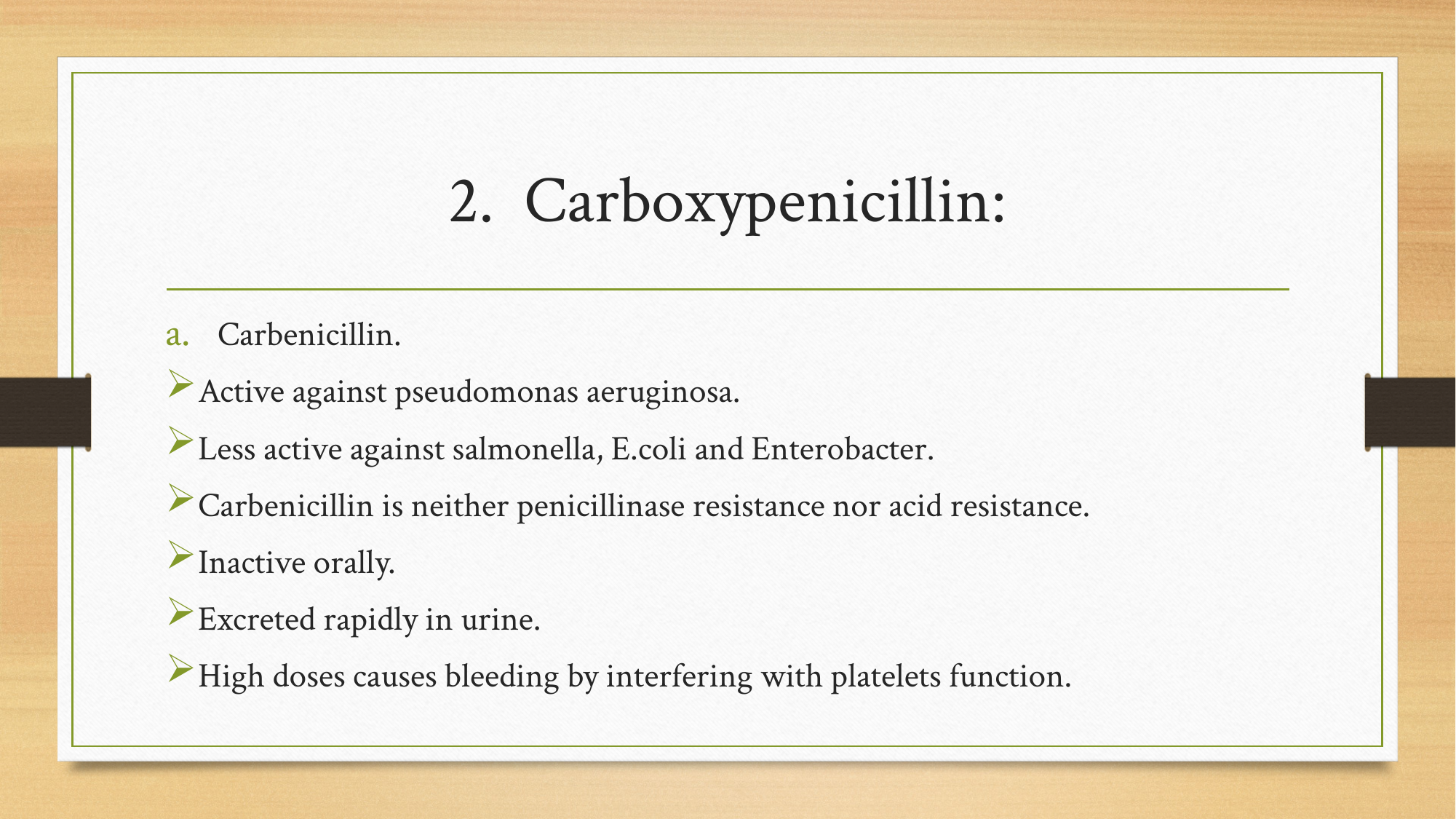

# 2.  Carboxypenicillin:
Carbenicillin.
Active against pseudomonas aeruginosa.
Less active against salmonella, E.coli and Enterobacter.
Carbenicillin is neither penicillinase resistance nor acid resistance.
Inactive orally.
Excreted rapidly in urine.
High doses causes bleeding by interfering with platelets function.